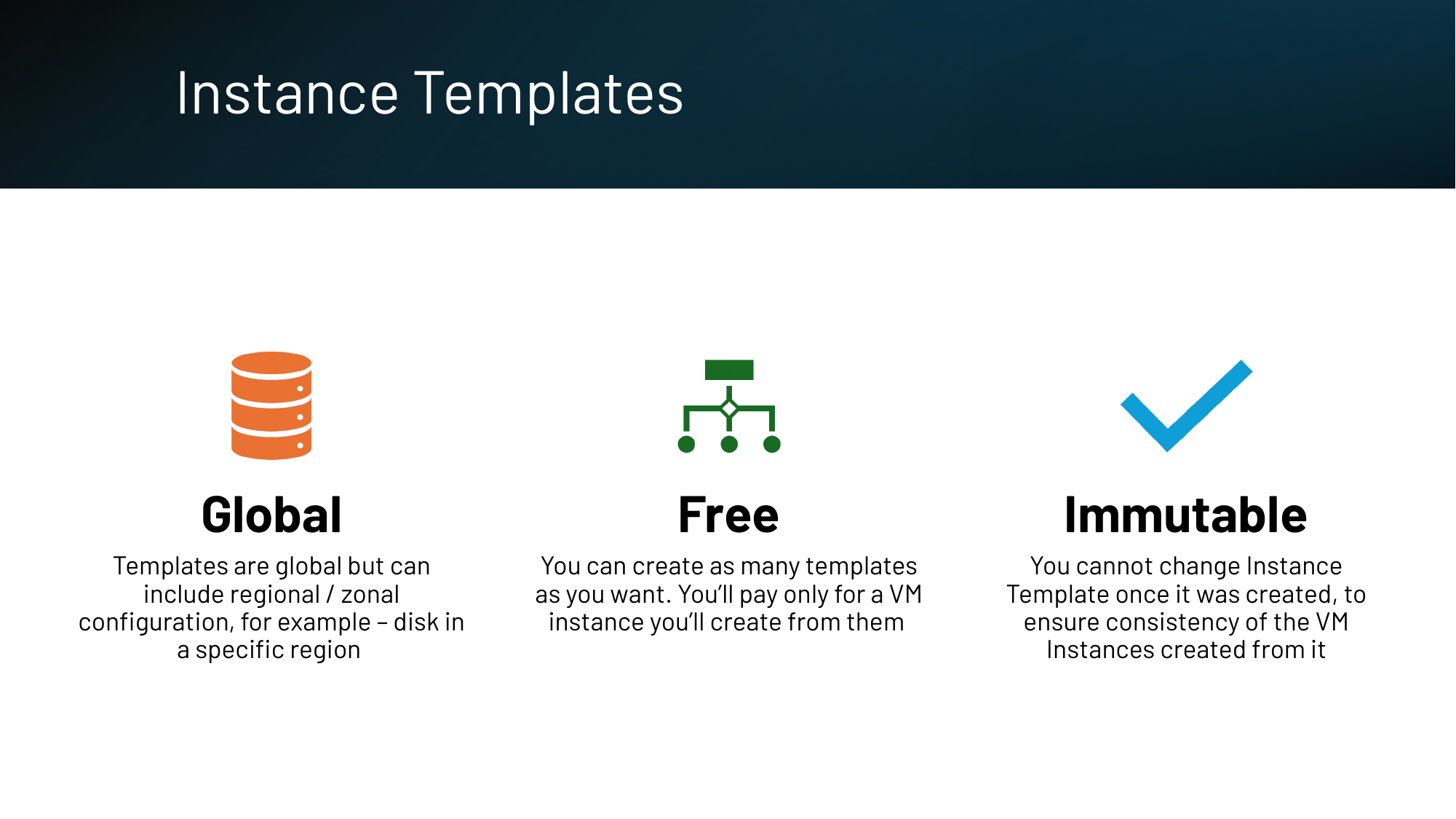

# Instance Templates
Global
Templates are global but can include regional / zonal configuration, for example – disk in a specific region
Free
You can create as many templates as you want. You’ll pay only for a VM instance you’ll create from them
Immutable
You cannot change Instance Template once it was created, to ensure consistency of the VM Instances created from it